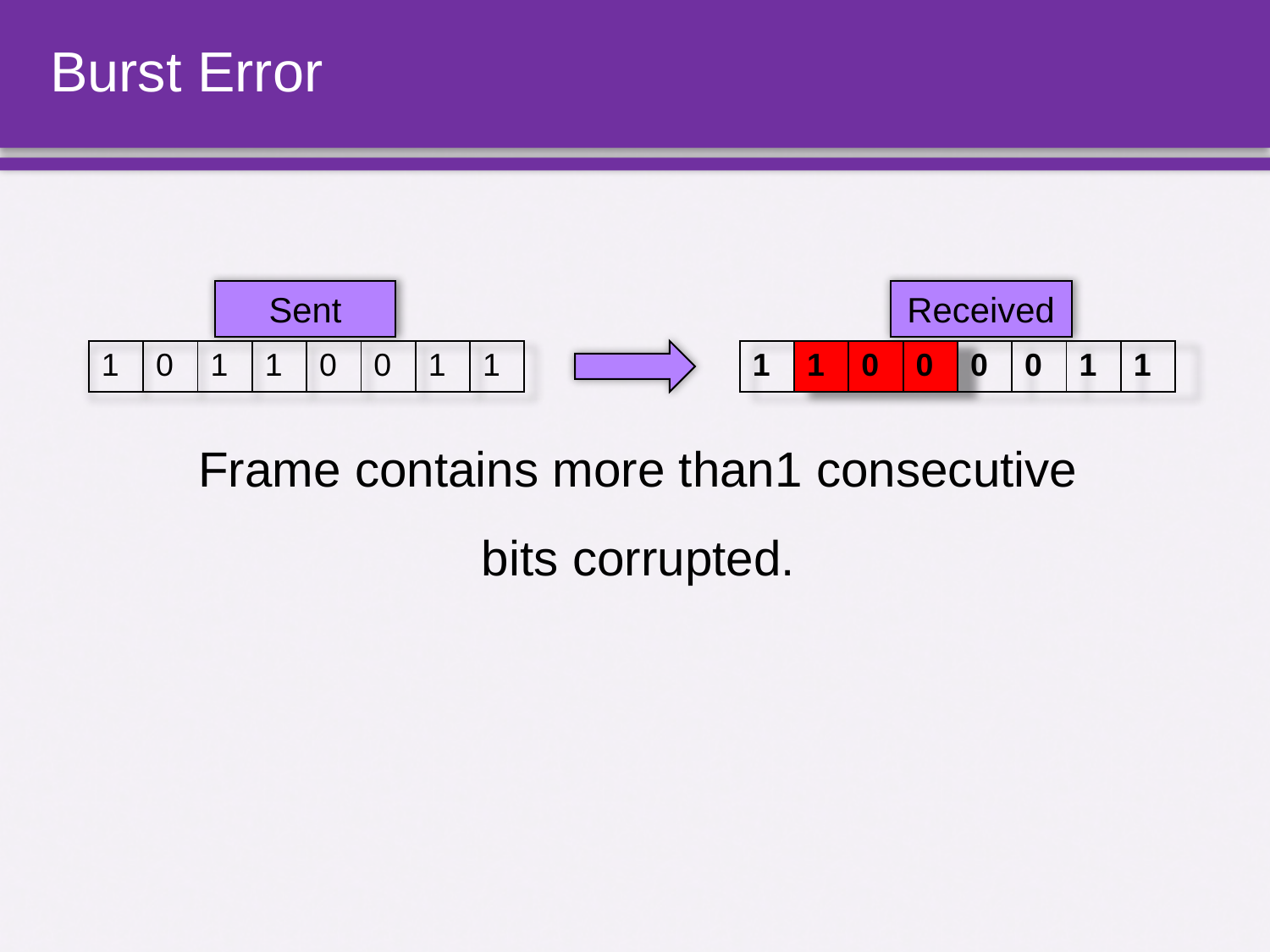

# Burst Error
Sent
Received

| 1 | 1 | 0 | 0 | 0 | 0 | 1 | 1 |
| --- | --- | --- | --- | --- | --- | --- | --- |
| 1 | 0 | 1 | 1 | 0 | 0 | 1 | 1 |
| --- | --- | --- | --- | --- | --- | --- | --- |
Frame contains more than1 consecutive bits corrupted.